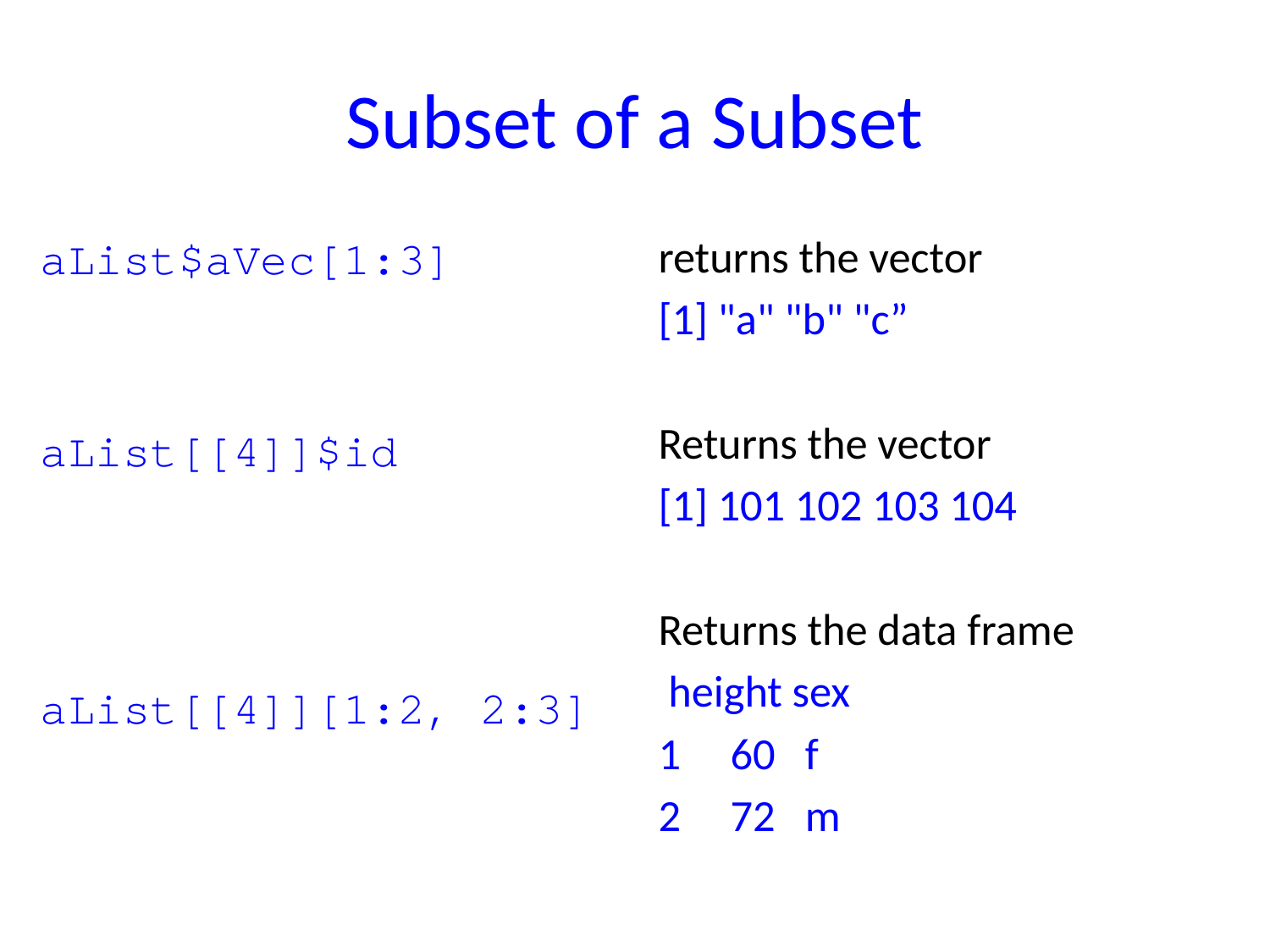

# Subset of a Subset
aList$aVec[1:3]

aList[[4]]$id

aList[[4]][1:2, 2:3]

returns the vector
[1] "a" "b" "c”

Returns the vector
[1] 101 102 103 104

Returns the data frame
 height sex
1     60   f
2     72   m